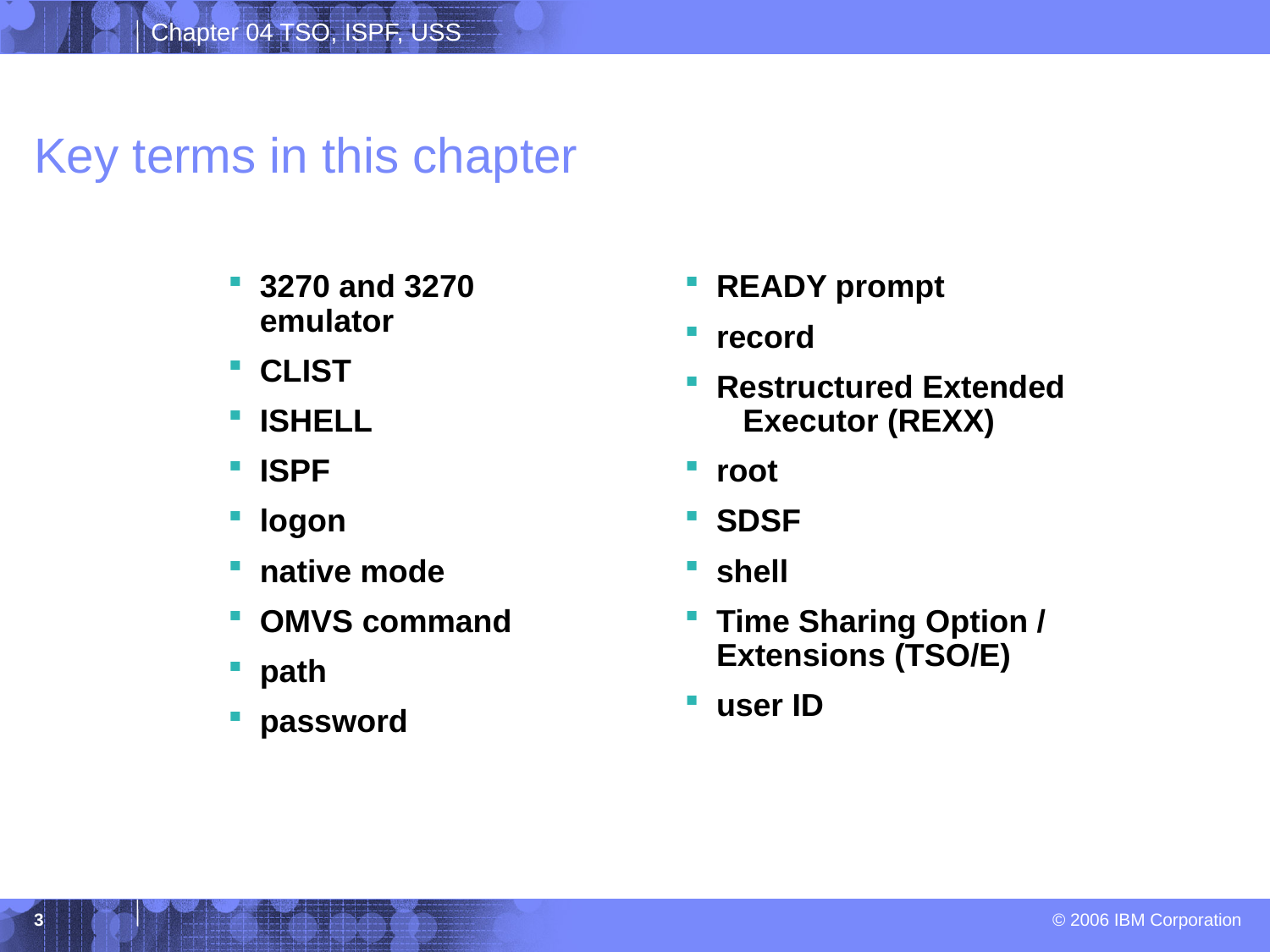

# Key terms in this chapter
3270 and 3270 emulator
CLIST
ISHELL
ISPF
logon
native mode
OMVS command
path
password
READY prompt
record
Restructured Extended         Executor (REXX)
root
SDSF
shell
Time Sharing Option /   Extensions (TSO/E)
user ID

3